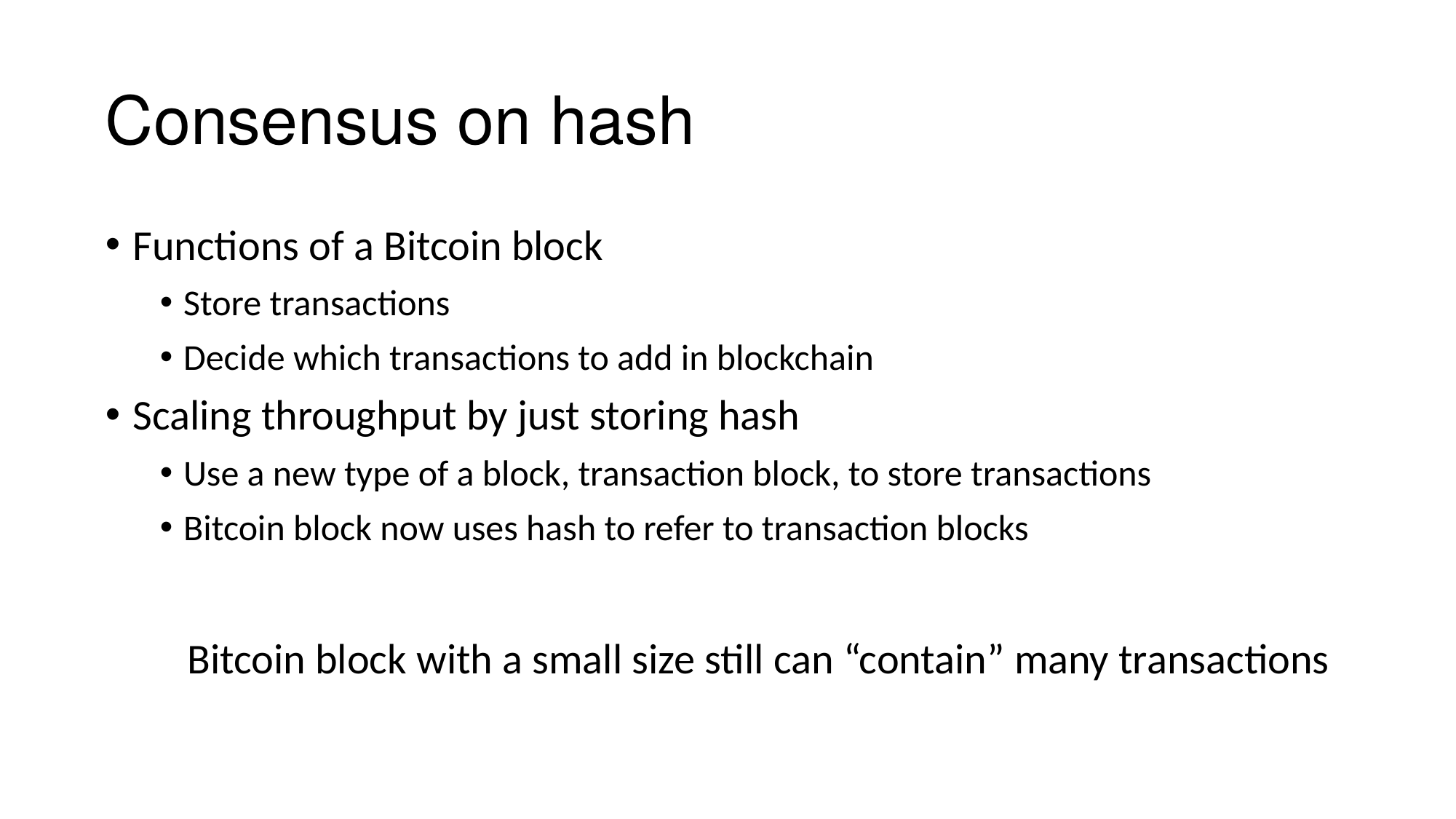

# Consensus on hash
Functions of a Bitcoin block
Store transactions
Decide which transactions to add in blockchain
Scaling throughput by just storing hash
Use a new type of a block, transaction block, to store transactions
Bitcoin block now uses hash to refer to transaction blocks
Bitcoin block with a small size still can “contain” many transactions
11